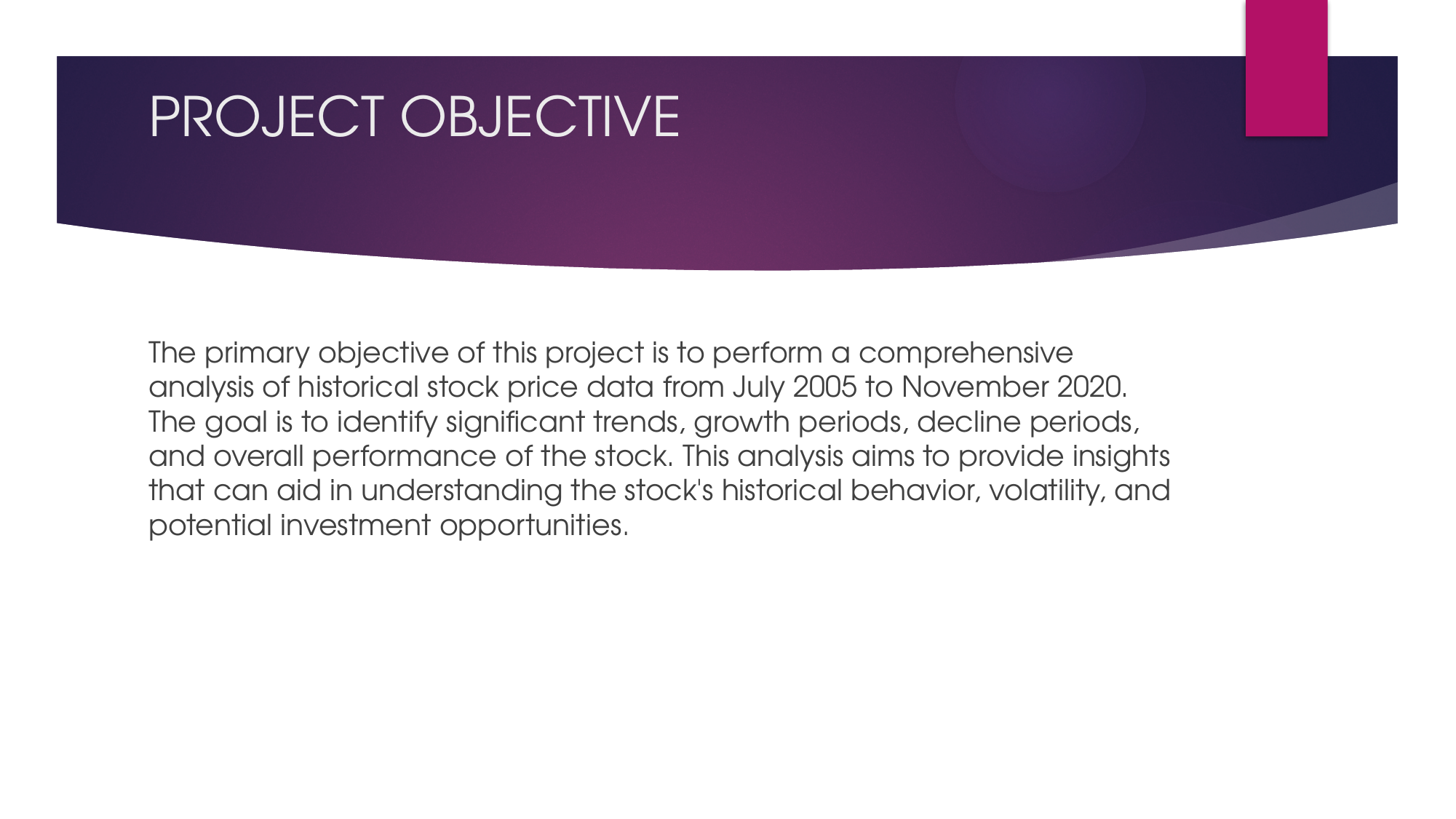

# PROJECT OBJECTIVE
The primary objective of this project is to perform a comprehensive analysis of historical stock price data from July 2005 to November 2020. The goal is to identify significant trends, growth periods, decline periods, and overall performance of the stock. This analysis aims to provide insights that can aid in understanding the stock's historical behavior, volatility, and potential investment opportunities.